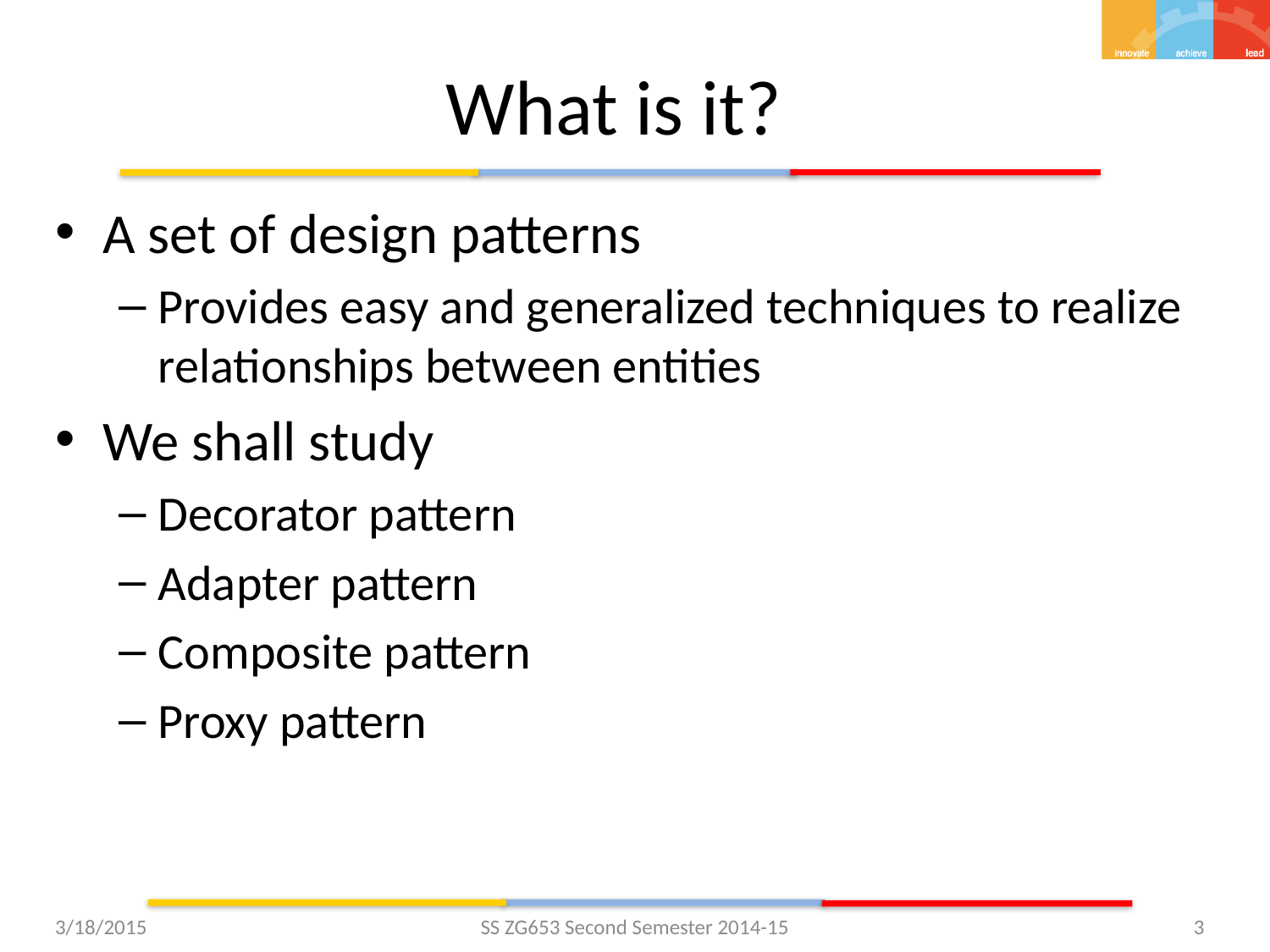

# What is it?
A set of design patterns
Provides easy and generalized techniques to realize relationships between entities
We shall study
Decorator pattern
Adapter pattern
Composite pattern
Proxy pattern

3/18/2015
SS ZG653 Second Semester 2014-15
3